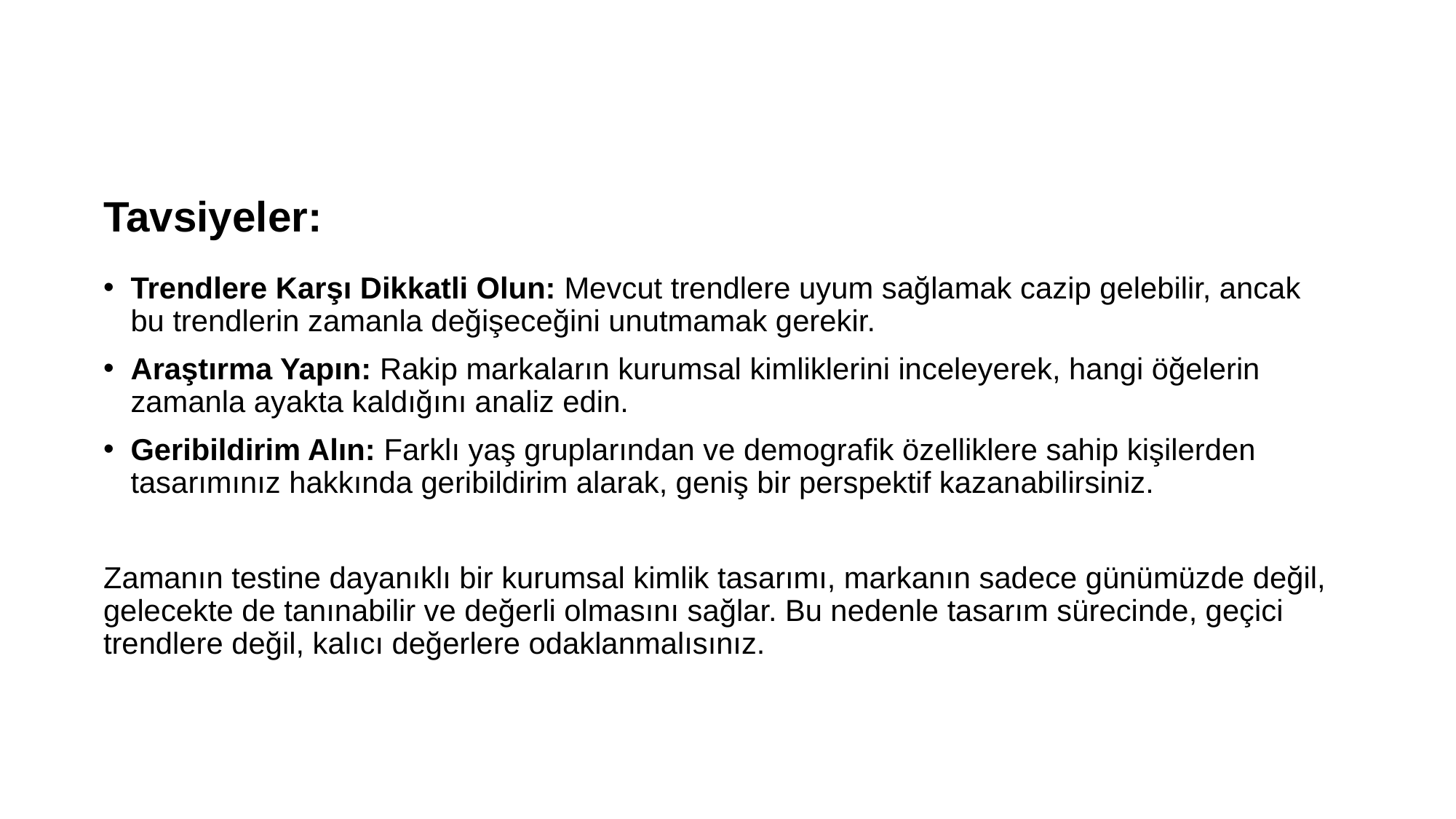

Tavsiyeler:
Trendlere Karşı Dikkatli Olun: Mevcut trendlere uyum sağlamak cazip gelebilir, ancak bu trendlerin zamanla değişeceğini unutmamak gerekir.
Araştırma Yapın: Rakip markaların kurumsal kimliklerini inceleyerek, hangi öğelerin zamanla ayakta kaldığını analiz edin.
Geribildirim Alın: Farklı yaş gruplarından ve demografik özelliklere sahip kişilerden tasarımınız hakkında geribildirim alarak, geniş bir perspektif kazanabilirsiniz.

Zamanın testine dayanıklı bir kurumsal kimlik tasarımı, markanın sadece günümüzde değil, gelecekte de tanınabilir ve değerli olmasını sağlar. Bu nedenle tasarım sürecinde, geçici trendlere değil, kalıcı değerlere odaklanmalısınız.